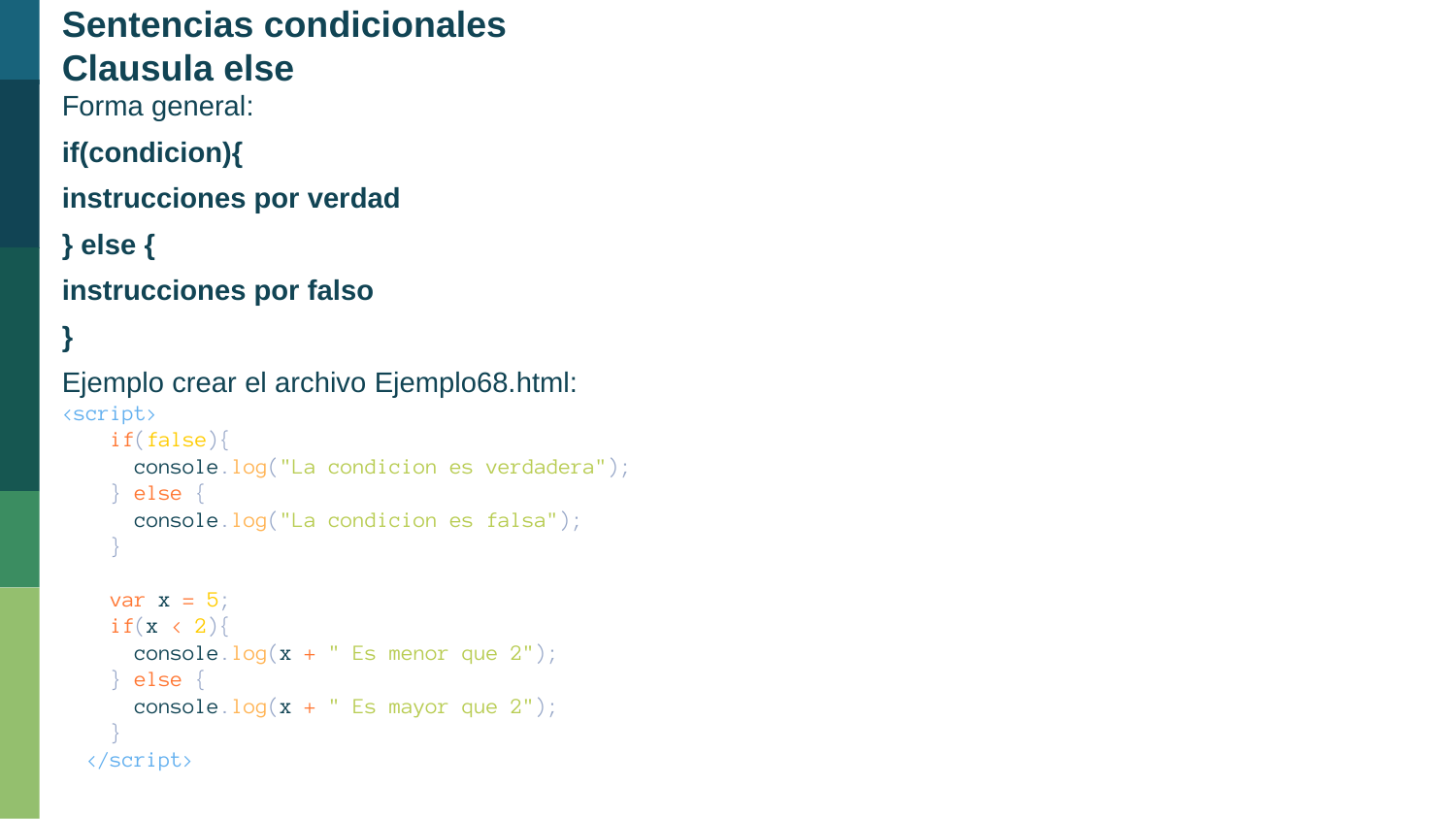

Sentencias condicionales
Clausula else
Forma general:
if(condicion){
instrucciones por verdad
} else {
instrucciones por falso
}
Ejemplo crear el archivo Ejemplo68.html:
<script>
    if(false){
      console.log("La condicion es verdadera");
    } else {
      console.log("La condicion es falsa");
    }
    var x = 5;
    if(x < 2){
      console.log(x + " Es menor que 2");
    } else {
      console.log(x + " Es mayor que 2");
    }
  </script>